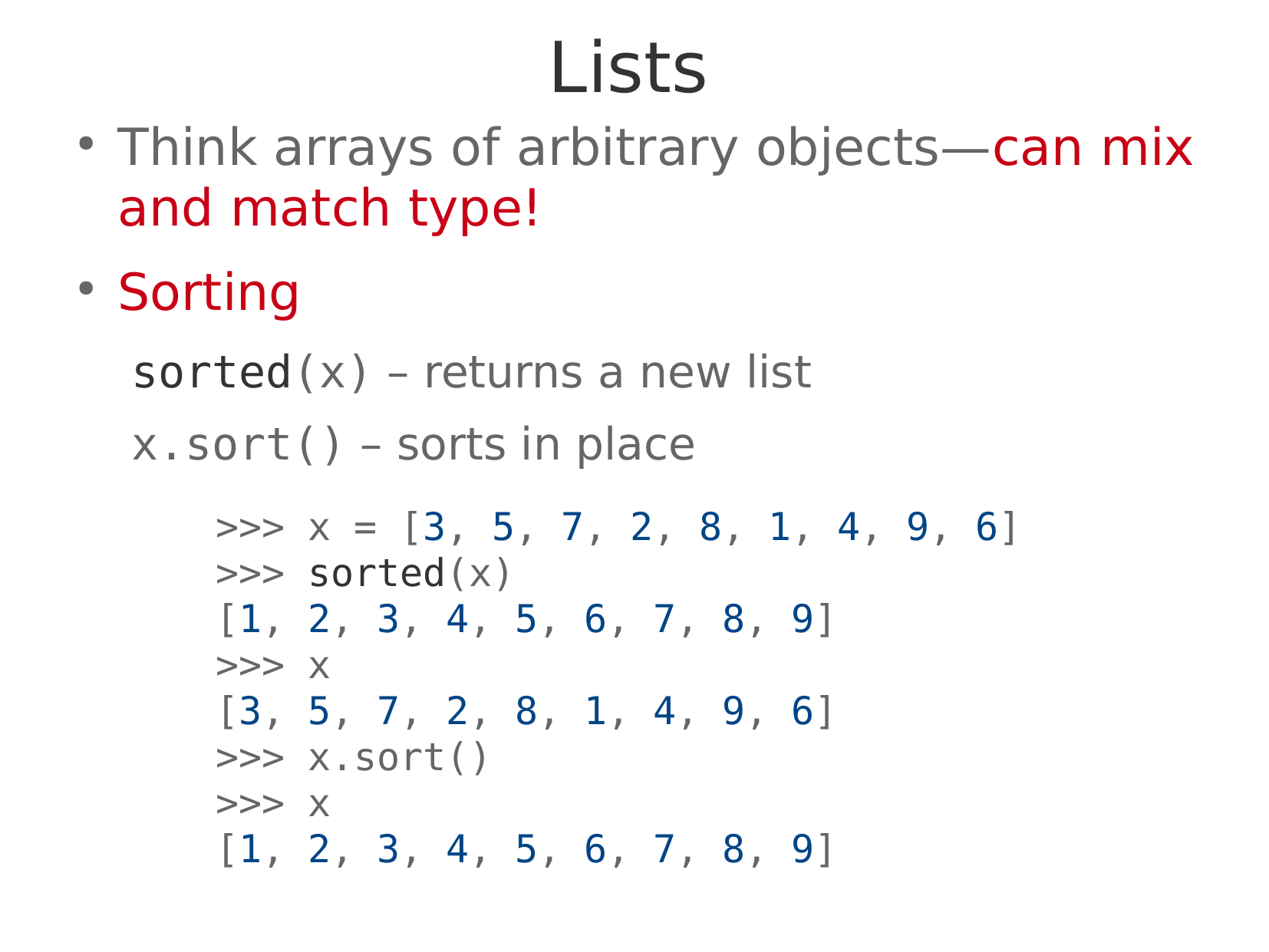

Lists
Think arrays of arbitrary objects—can mix and match type!
Sorting
sorted(x) – returns a new list
x.sort() – sorts in place

>>> x = [3, 5, 7, 2, 8, 1, 4, 9, 6]
>>> sorted(x)
[1, 2, 3, 4, 5, 6, 7, 8, 9]
>>> x
[3, 5, 7, 2, 8, 1, 4, 9, 6]
>>> x.sort()
>>> x
[1, 2, 3, 4, 5, 6, 7, 8, 9]